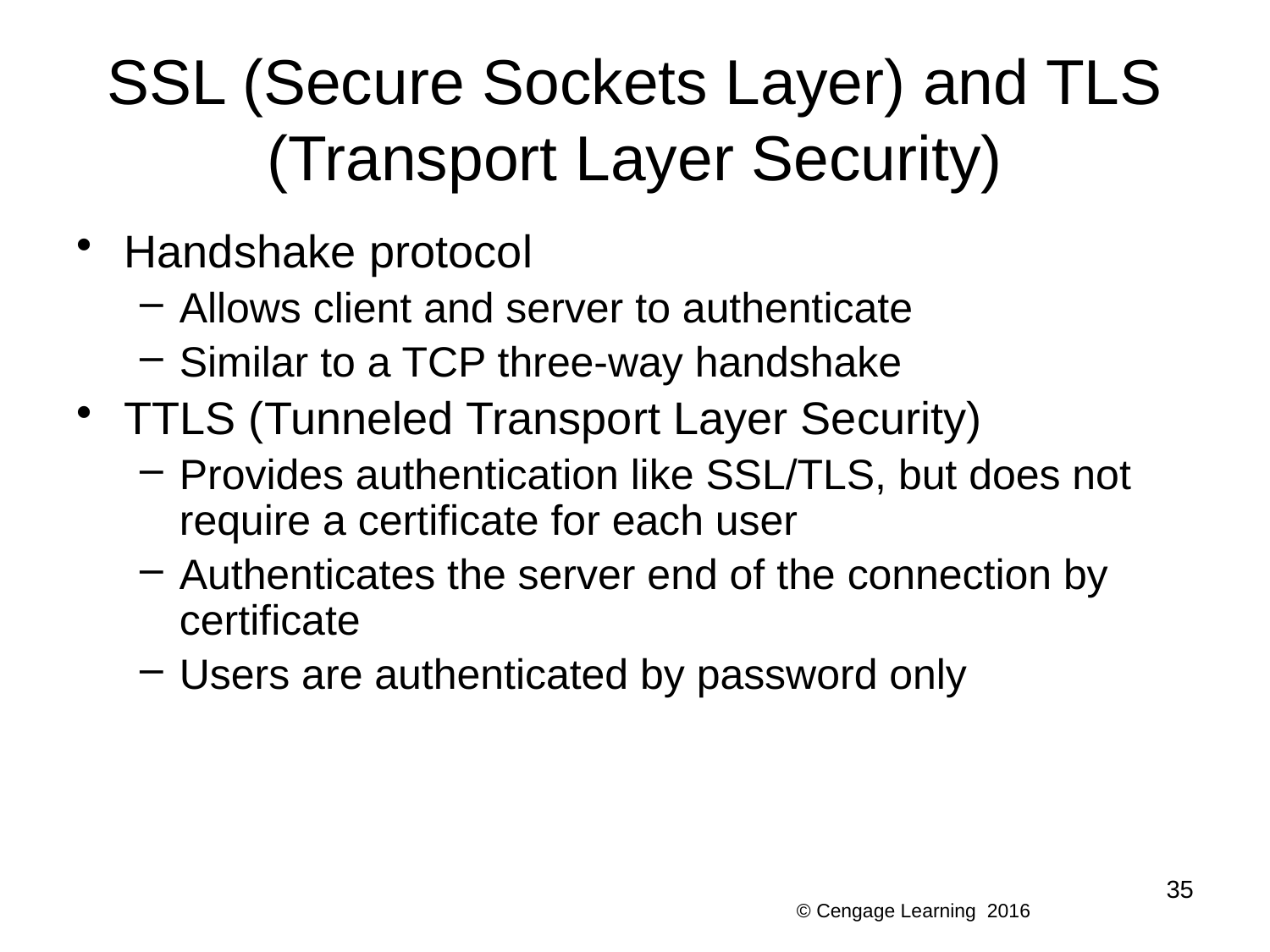

# SSL (Secure Sockets Layer) and TLS (Transport Layer Security)
Handshake protocol
Allows client and server to authenticate
Similar to a TCP three-way handshake
TTLS (Tunneled Transport Layer Security)
Provides authentication like SSL/TLS, but does not require a certificate for each user
Authenticates the server end of the connection by certificate
Users are authenticated by password only

35